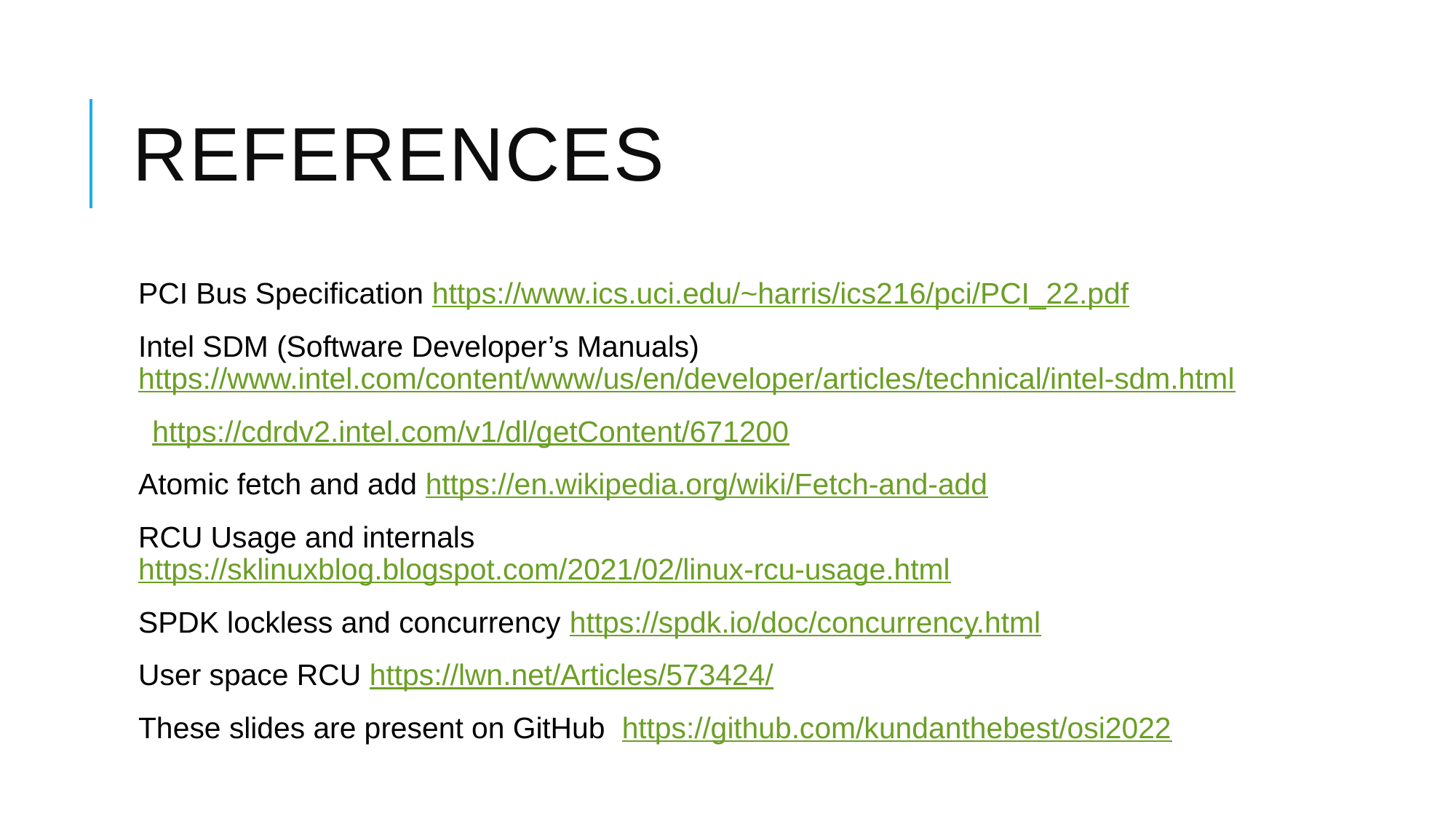

# References
PCI Bus Specification https://www.ics.uci.edu/~harris/ics216/pci/PCI_22.pdf
Intel SDM (Software Developer’s Manuals) https://www.intel.com/content/www/us/en/developer/articles/technical/intel-sdm.html
   https://cdrdv2.intel.com/v1/dl/getContent/671200
Atomic fetch and add https://en.wikipedia.org/wiki/Fetch-and-add
RCU Usage and internals https://sklinuxblog.blogspot.com/2021/02/linux-rcu-usage.html
SPDK lockless and concurrency https://spdk.io/doc/concurrency.html
User space RCU https://lwn.net/Articles/573424/
These slides are present on GitHub  https://github.com/kundanthebest/osi2022